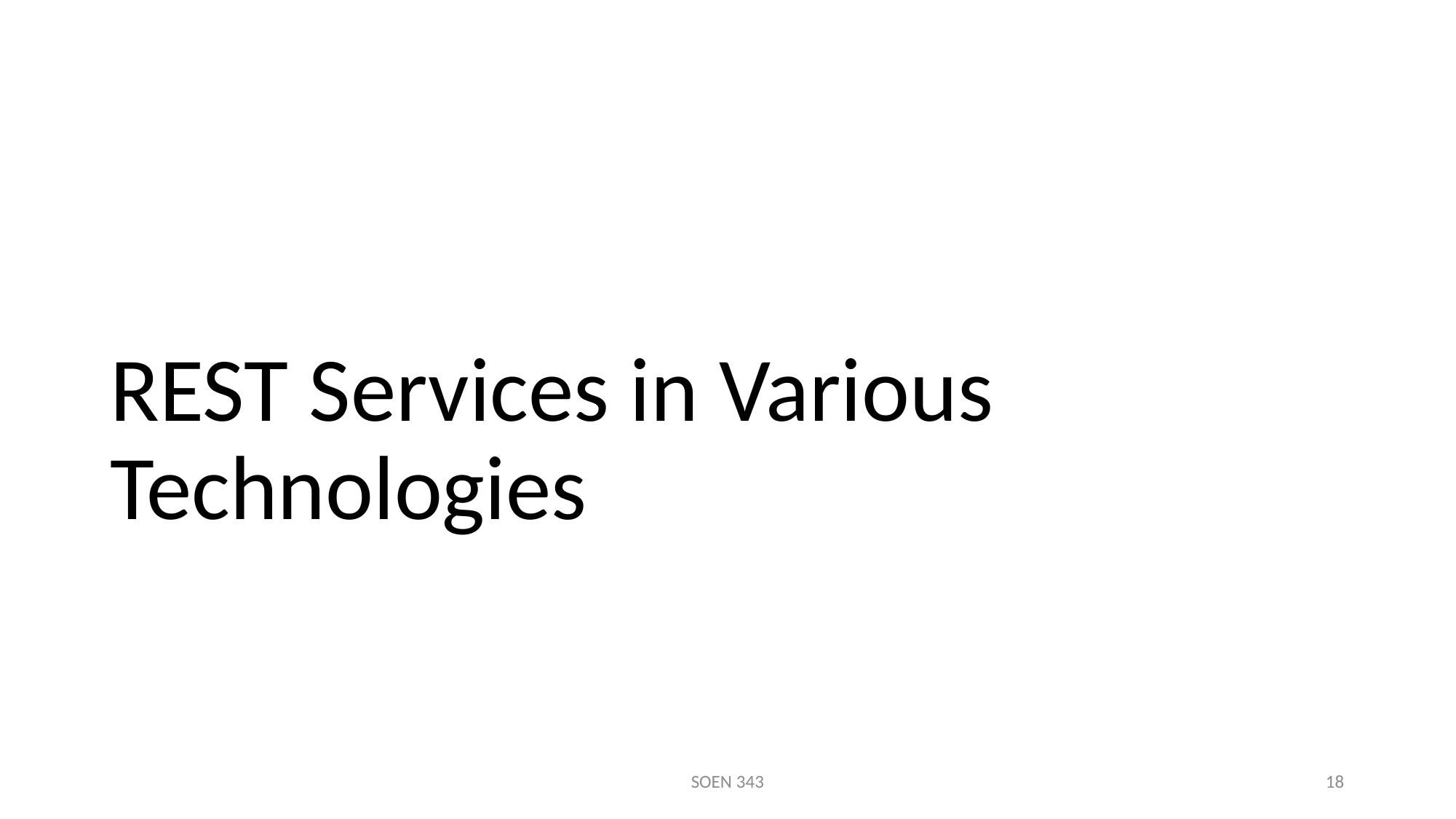

# REST Services in Various Technologies

SOEN 343
18